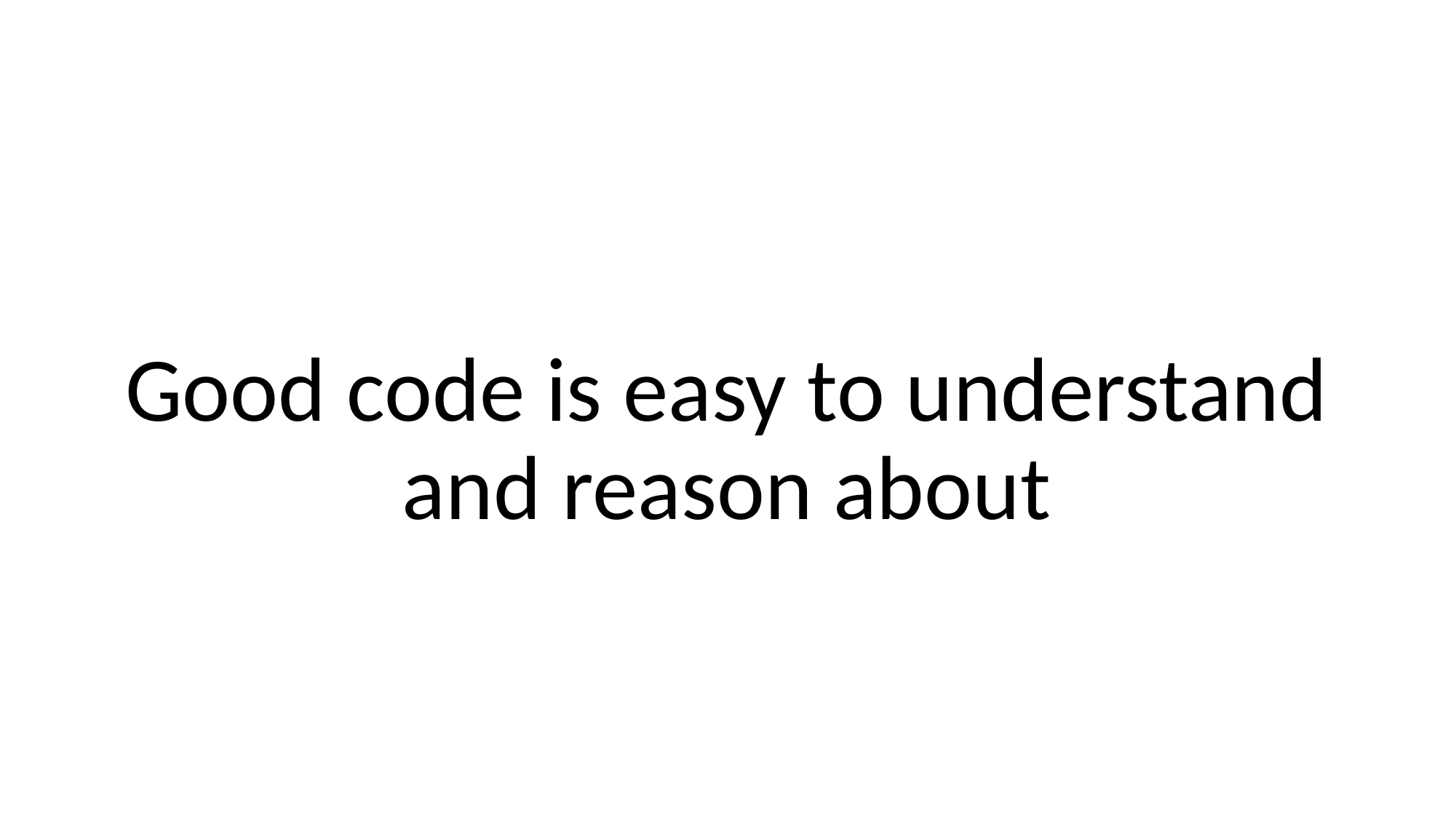

# Good code is easy to understand and reason about